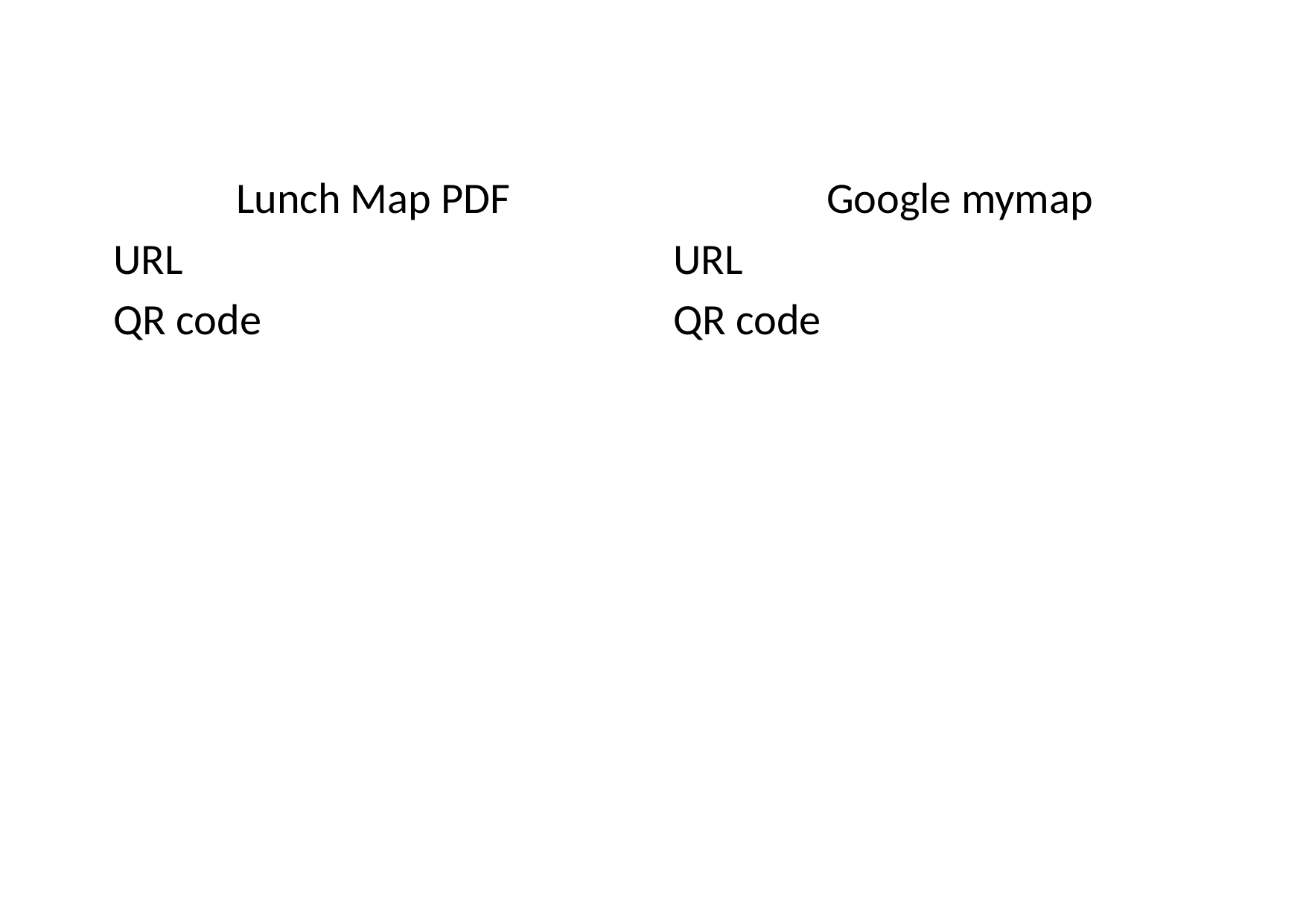

Lunch Map PDF
URL
QR code
　Google mymap
URL
QR code